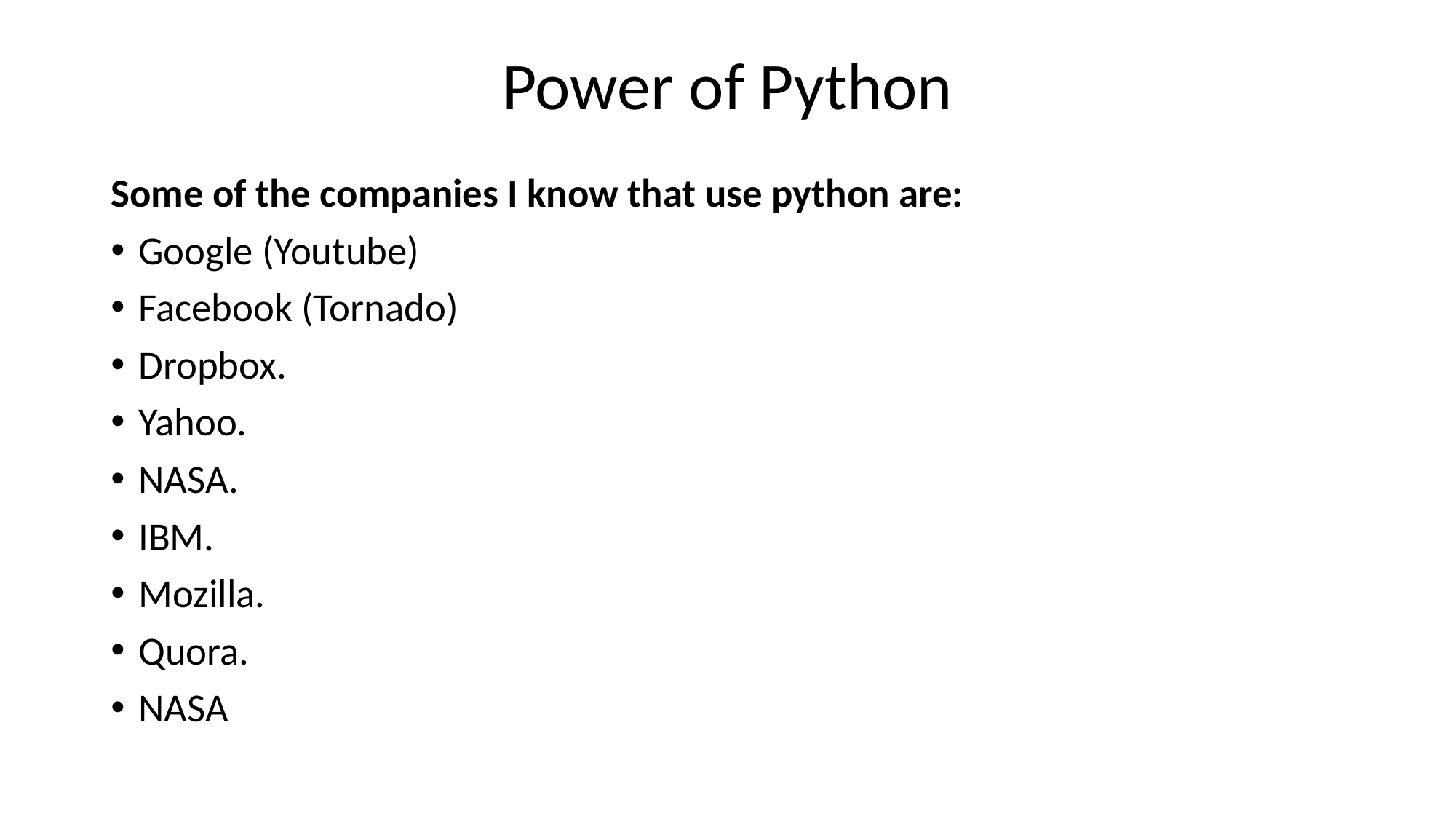

# Power of Python
Some of the companies I know that use python are:
Google (Youtube)
Facebook (Tornado)
Dropbox.
Yahoo.
NASA.
IBM.
Mozilla.
Quora.
NASA